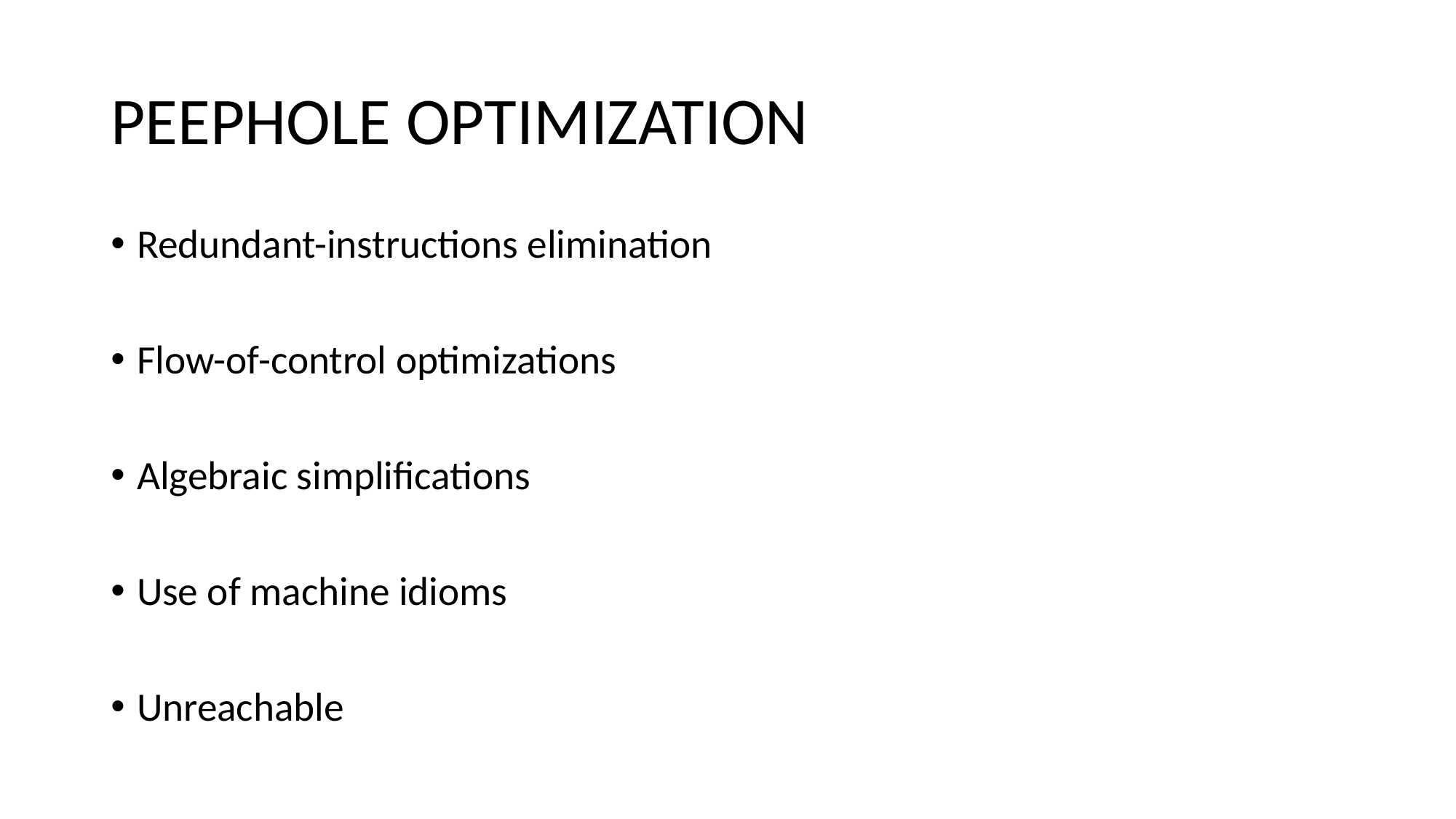

# PEEPHOLE OPTIMIZATION
Redundant-instructions elimination

Flow-of-control optimizations

Algebraic simplifications

Use of machine idioms

Unreachable